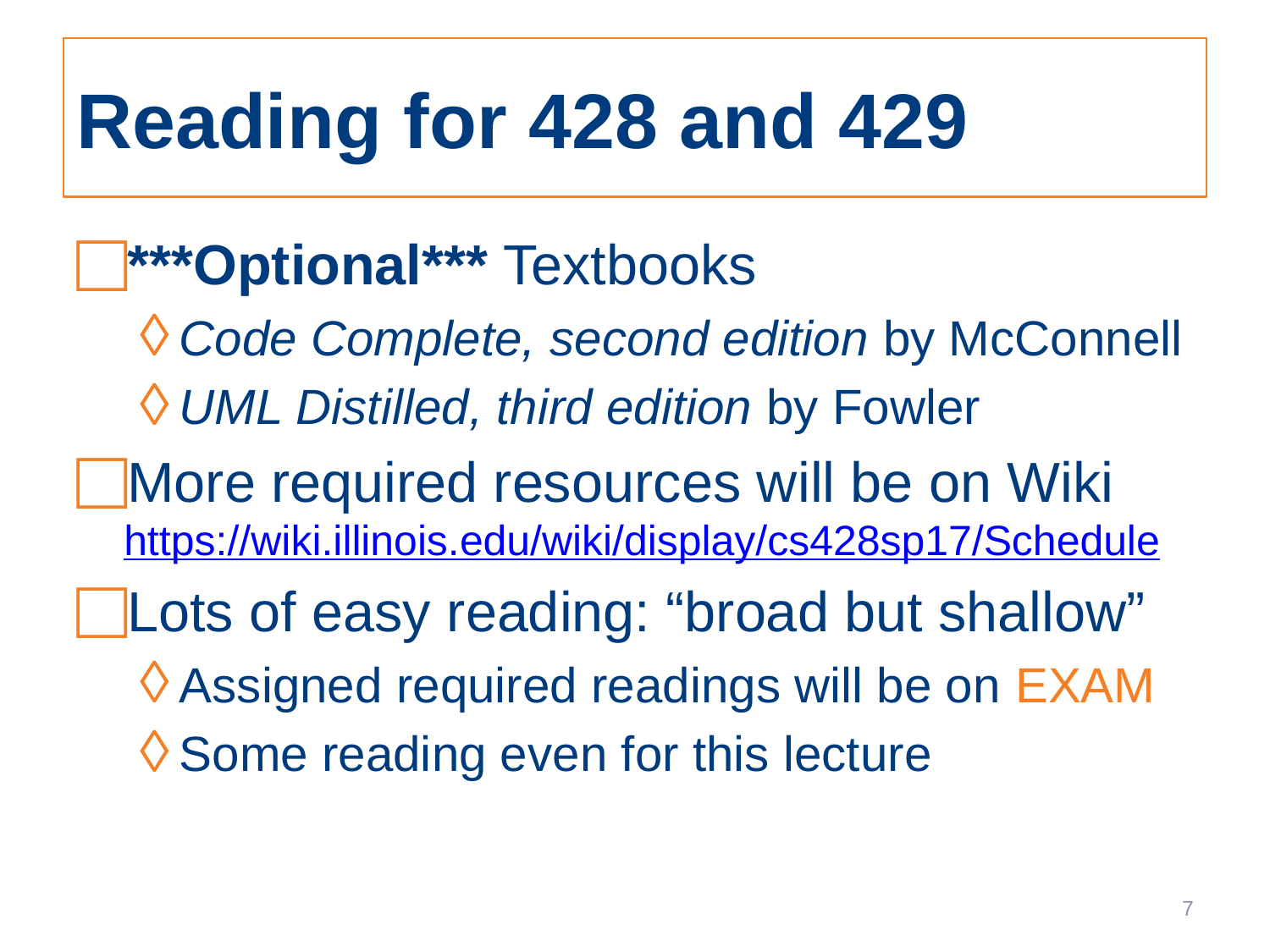

# Reading for 428 and 429
***Optional*** Textbooks
Code Complete, second edition by McConnell
UML Distilled, third edition by Fowler
More required resources will be on Wiki
https://wiki.illinois.edu/wiki/display/cs428sp17/Schedule
Lots of easy reading: “broad but shallow”
Assigned required readings will be on EXAM
Some reading even for this lecture
7